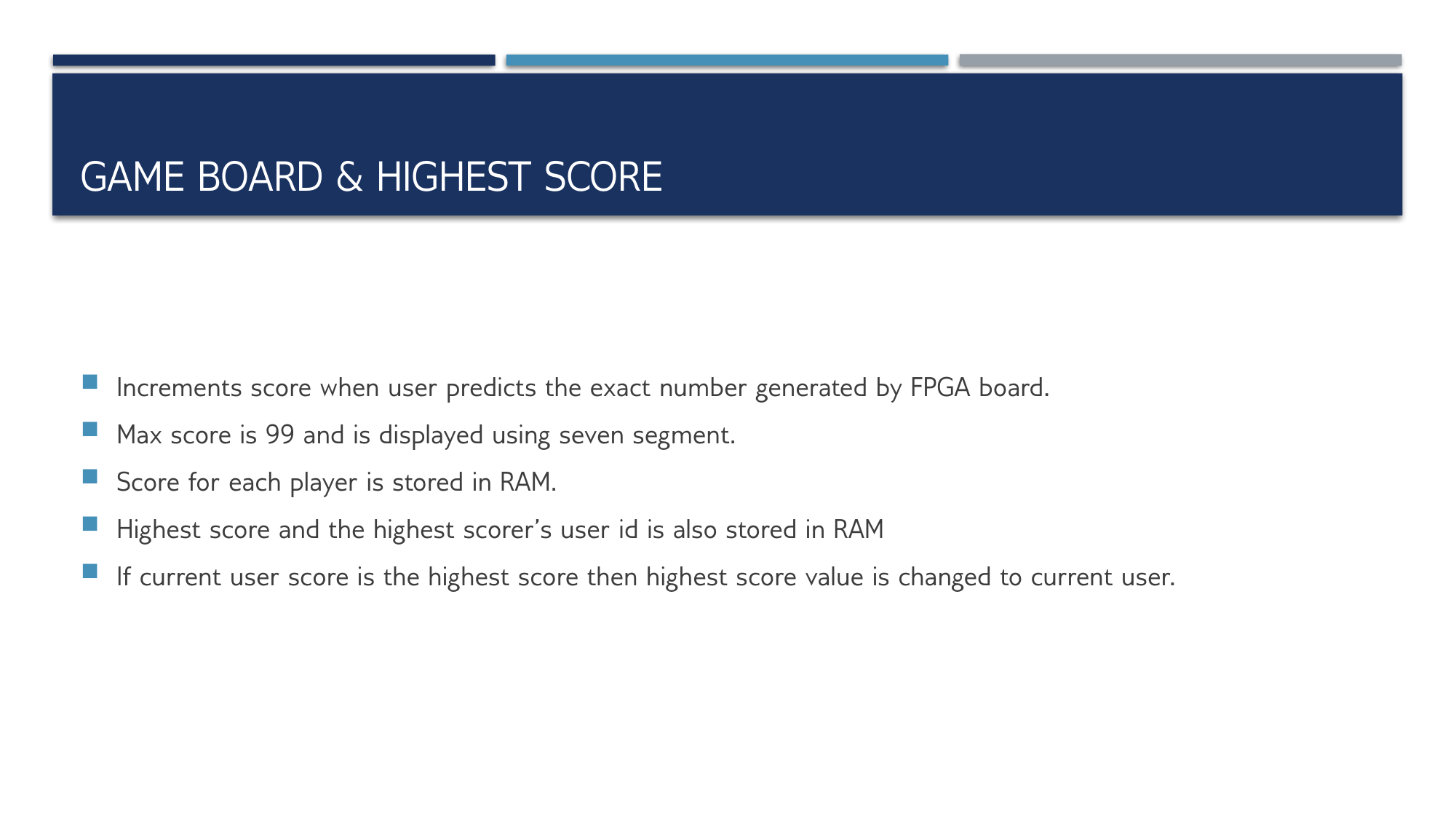

# GAME BOARD & Highest score
Increments score when user predicts the exact number generated by FPGA board.
Max score is 99 and is displayed using seven segment.
Score for each player is stored in RAM.
Highest score and the highest scorer’s user id is also stored in RAM
If current user score is the highest score then highest score value is changed to current user.